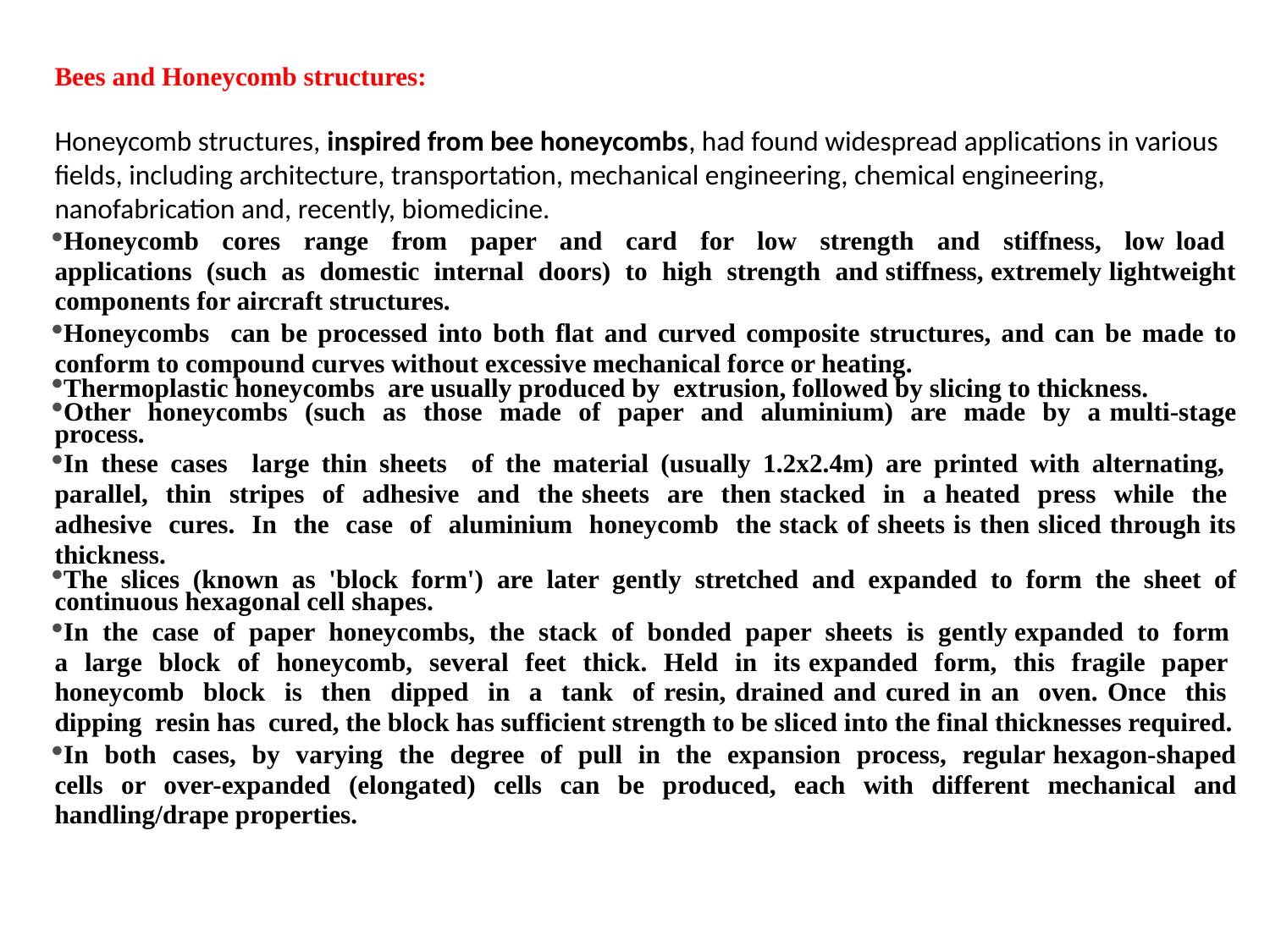

Bees and Honeycomb structures:

Honeycomb structures, inspired from bee honeycombs, had found widespread applications in various fields, including architecture, transportation, mechanical engineering, chemical engineering, nanofabrication and, recently, biomedicine.
Honeycomb  cores  range  from  paper  and  card  for  low  strength  and  stiffness,  low load  applications  (such  as  domestic  internal  doors)  to  high  strength  and stiffness, extremely lightweight components for aircraft structures.
Honeycombs  can be processed into both flat and curved composite structures, and can be made to conform to compound curves without excessive mechanical force or heating.
Thermoplastic honeycombs  are usually produced by  extrusion, followed by slicing to thickness.
Other  honeycombs  (such  as  those  made  of  paper  and  aluminium)  are  made  by  a multi-stage process.
In these cases  large thin sheets  of the material (usually 1.2x2.4m) are printed with alternating,  parallel,  thin  stripes  of  adhesive  and  the sheets  are  then stacked  in  a heated  press  while  the  adhesive  cures.  In  the  case  of  aluminium  honeycomb  the stack of sheets is then sliced through its thickness.
The slices (known as 'block form') are later gently stretched and expanded to form the sheet of continuous hexagonal cell shapes.
In  the  case  of  paper  honeycombs,  the  stack  of  bonded  paper  sheets  is  gently expanded  to  form  a  large  block  of  honeycomb,  several  feet  thick.  Held  in  its expanded  form,  this  fragile  paper  honeycomb  block  is  then  dipped  in  a  tank  of resin, drained and cured in an  oven. Once  this  dipping  resin has  cured, the block has sufficient strength to be sliced into the final thicknesses required.
In  both  cases,  by  varying  the  degree  of  pull  in  the  expansion  process,  regular hexagon-shaped cells or over-expanded (elongated) cells can be produced, each with different mechanical and handling/drape properties.